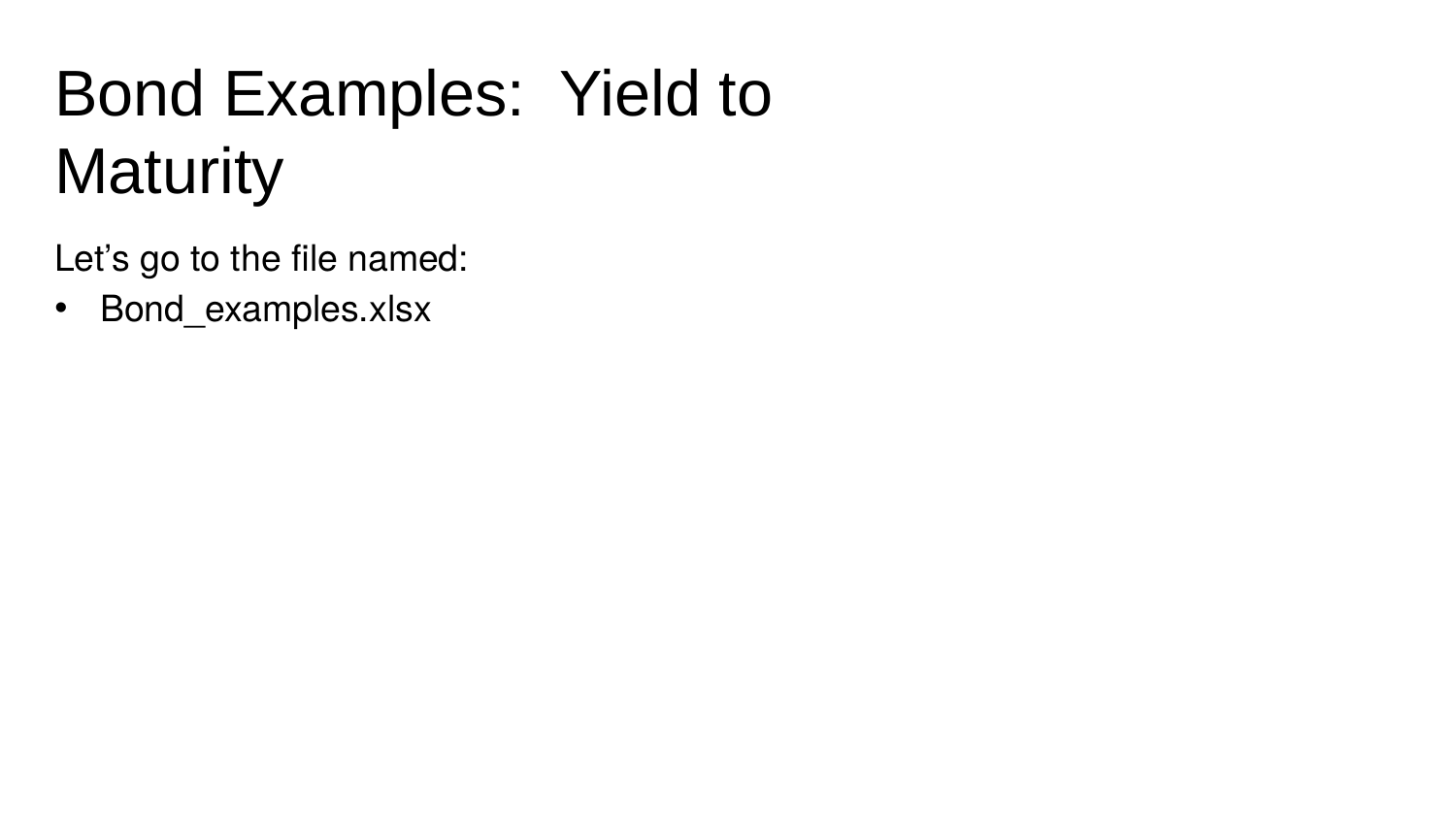

# Bond Examples:  Yield to Maturity
Let’s go to the file named:
Bond_examples.xlsx